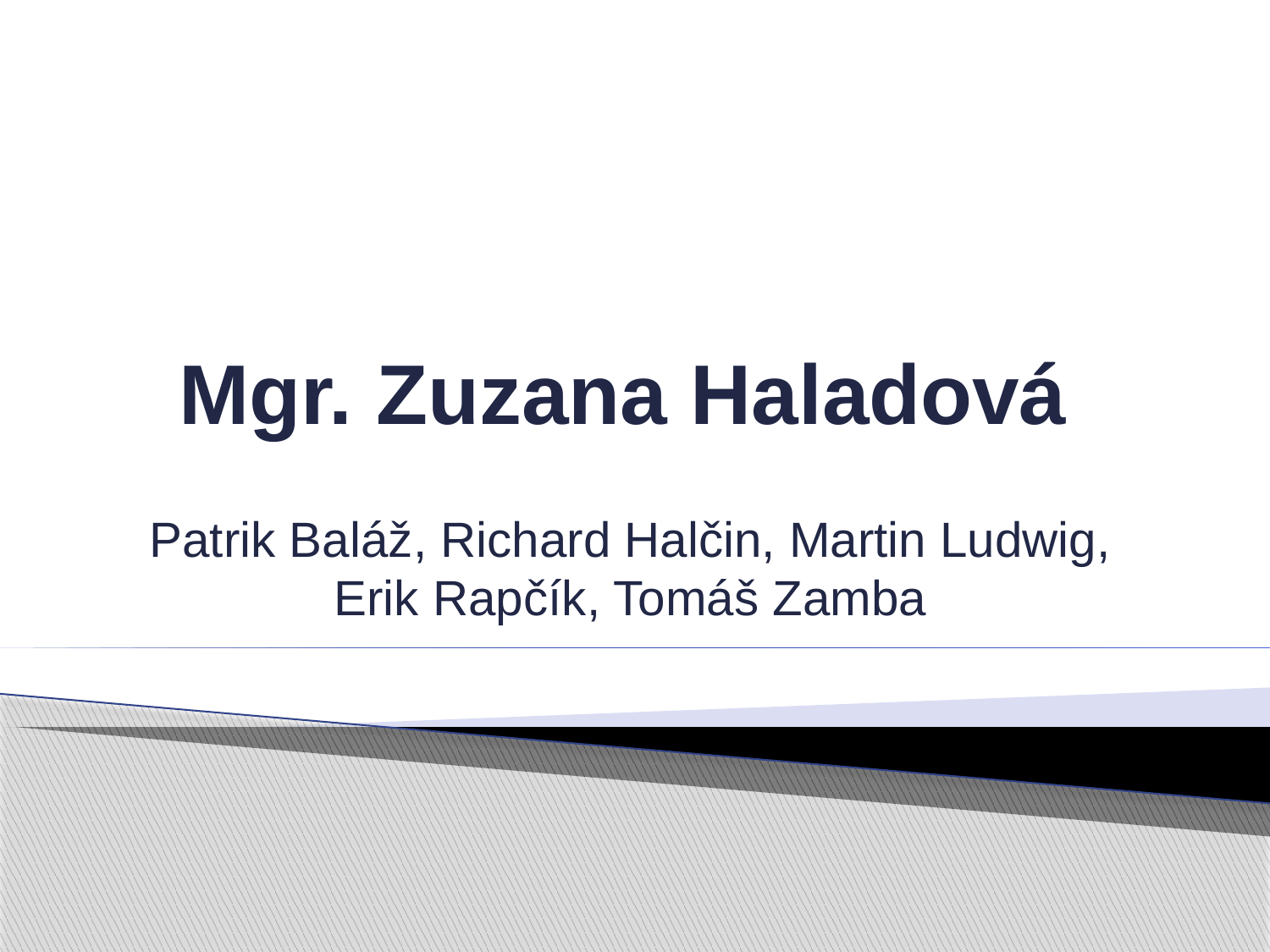

# Mgr. Zuzana Haladová
Patrik Baláž, Richard Halčin, Martin Ludwig, Erik Rapčík, Tomáš Zamba